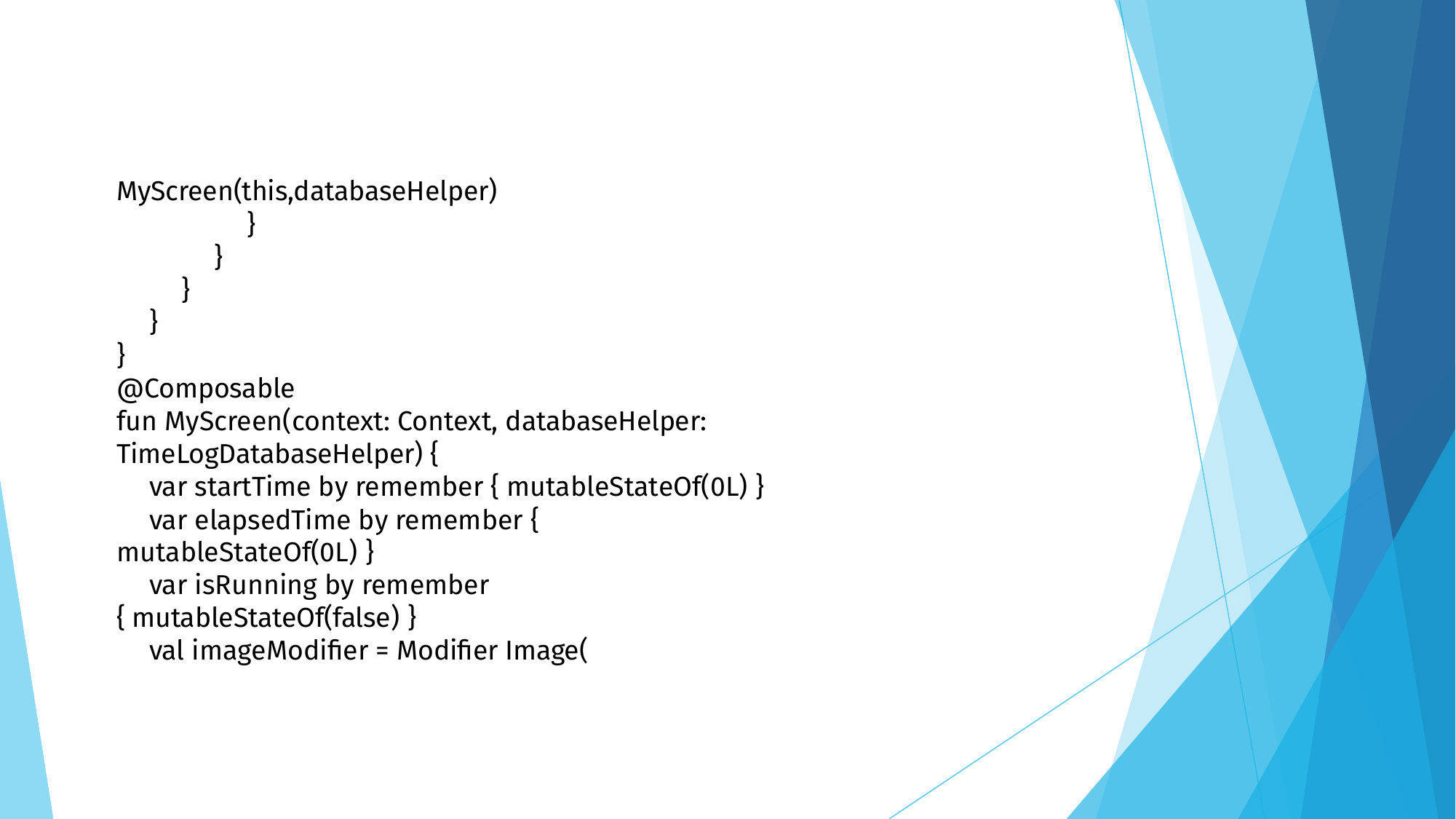

MyScreen(this,databaseHelper)
}
}
}
}
}
@Composable
fun MyScreen(context: Context, databaseHelper: TimeLogDatabaseHelper) {
var startTime by remember { mutableStateOf(0L) } var elapsedTime by remember {
mutableStateOf(0L) }
var isRunning by remember { mutableStateOf(false) }
val imageModifier = Modifier Image(